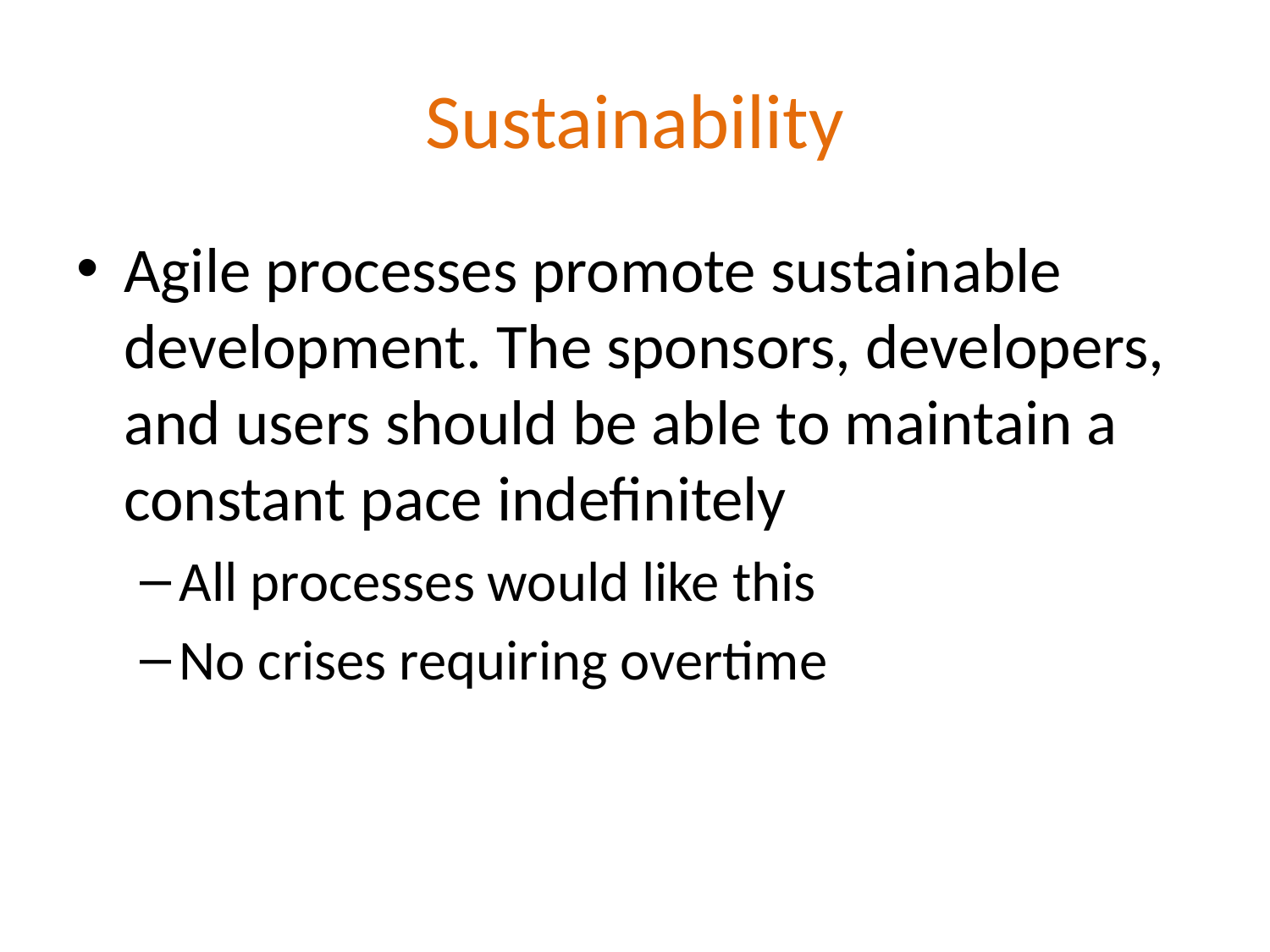

# Sustainability
Agile processes promote sustainable development. The sponsors, developers, and users should be able to maintain a constant pace indefinitely
All processes would like this
No crises requiring overtime